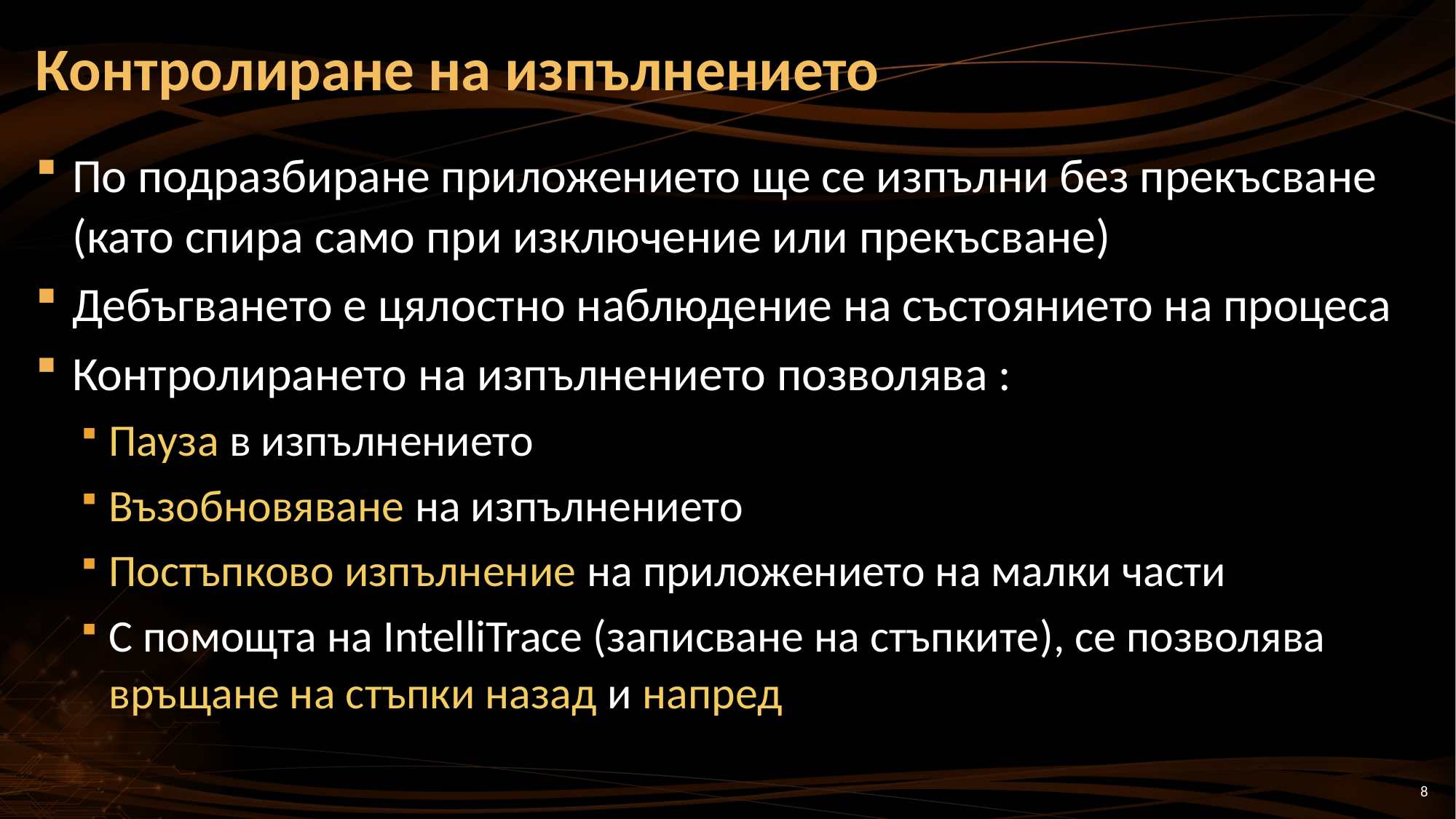

# Контролиране на изпълнението
По подразбиране приложението ще се изпълни без прекъсване (като спира само при изключение или прекъсване)
Дебъгването е цялостно наблюдение на състоянието на процеса
Контролирането на изпълнението позволява :
Пауза в изпълнението
Възобновяване на изпълнението
Постъпково изпълнение на приложението на малки части
С помощта на IntelliTrace (записване на стъпките), се позволява връщане на стъпки назад и напред
8